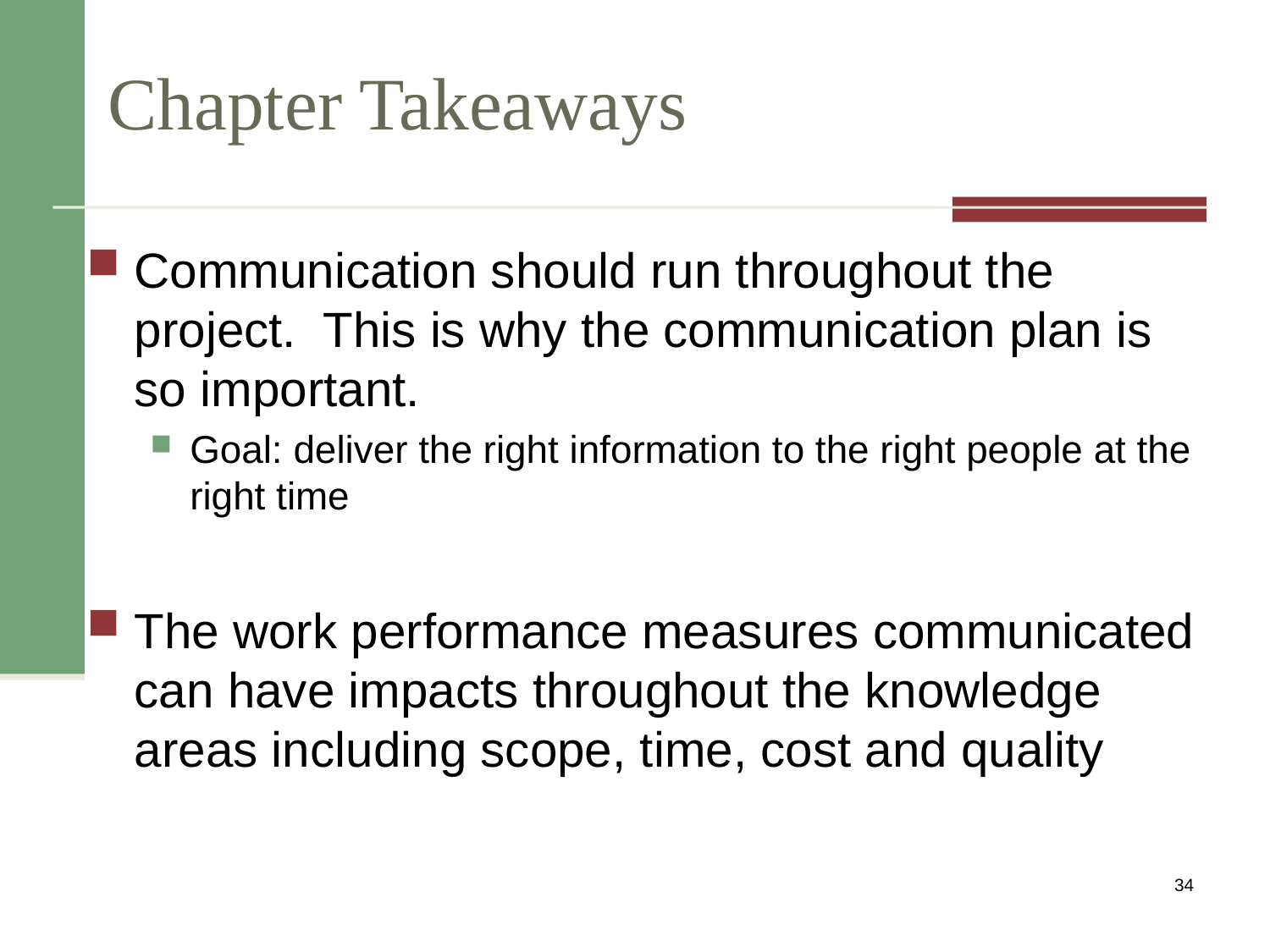

# Chapter Takeaways
Communication should run throughout the project.  This is why the communication plan is so important.
Goal: deliver the right information to the right people at the right time

The work performance measures communicated can have impacts throughout the knowledge areas including scope, time, cost and quality
34